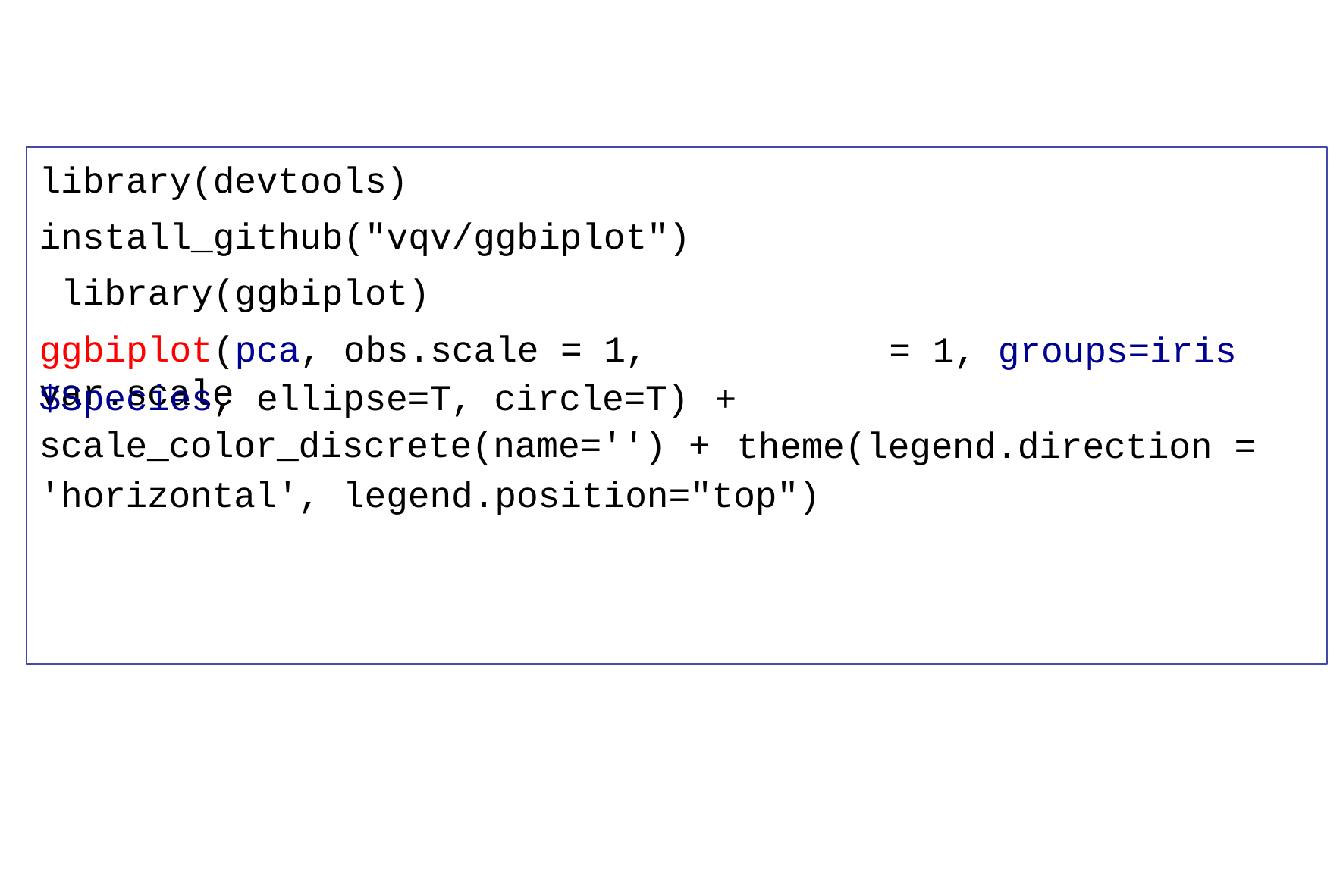

library(devtools)  install_github("vqv/ggbiplot")  library(ggbiplot)
ggbiplot(pca, obs.scale = 1, var.scale

= 1, groups=iris
$Species, ellipse=T, circle=T)  scale_color_discrete(name='') +
+
theme(legend.direction =
'horizontal', legend.position="top")